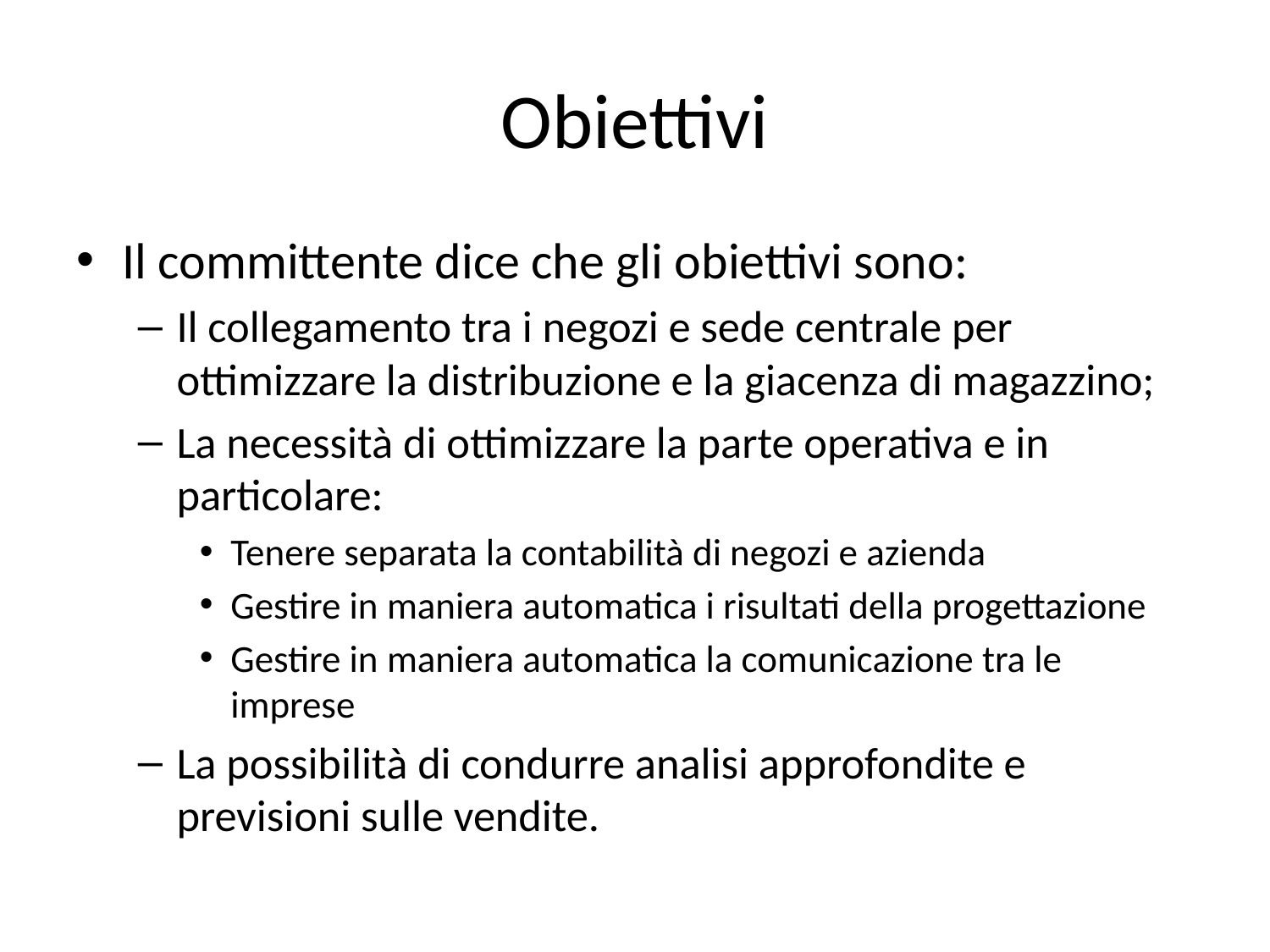

# Obiettivi
Il committente dice che gli obiettivi sono:
Il collegamento tra i negozi e sede centrale per ottimizzare la distribuzione e la giacenza di magazzino;
La necessità di ottimizzare la parte operativa e in particolare:
Tenere separata la contabilità di negozi e azienda
Gestire in maniera automatica i risultati della progettazione
Gestire in maniera automatica la comunicazione tra le imprese
La possibilità di condurre analisi approfondite e previsioni sulle vendite.